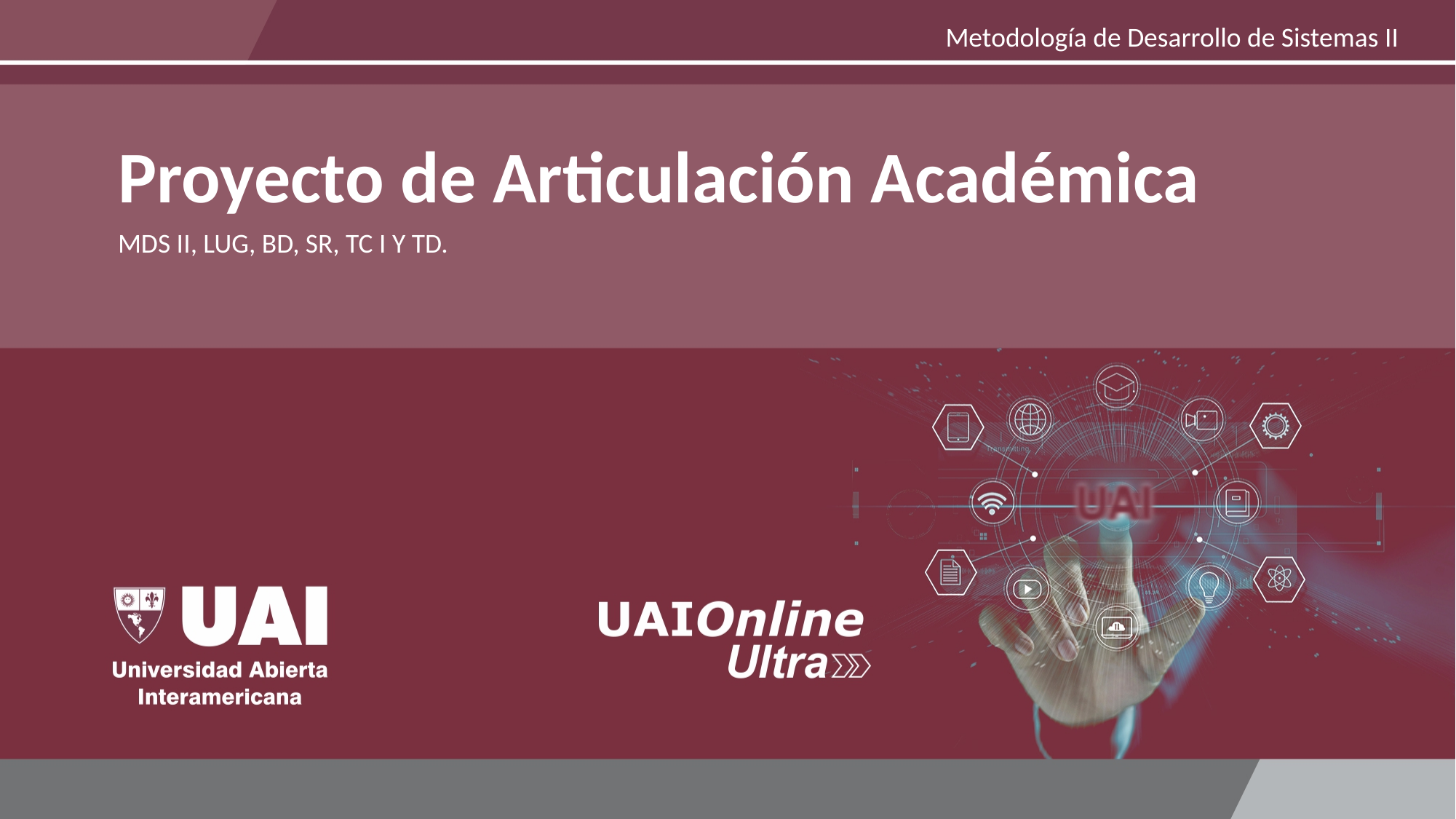

Metodología de Desarrollo de Sistemas II

Proyecto de Articulación Académica

MDS II, LUG, BD, SR, TC I Y TD.